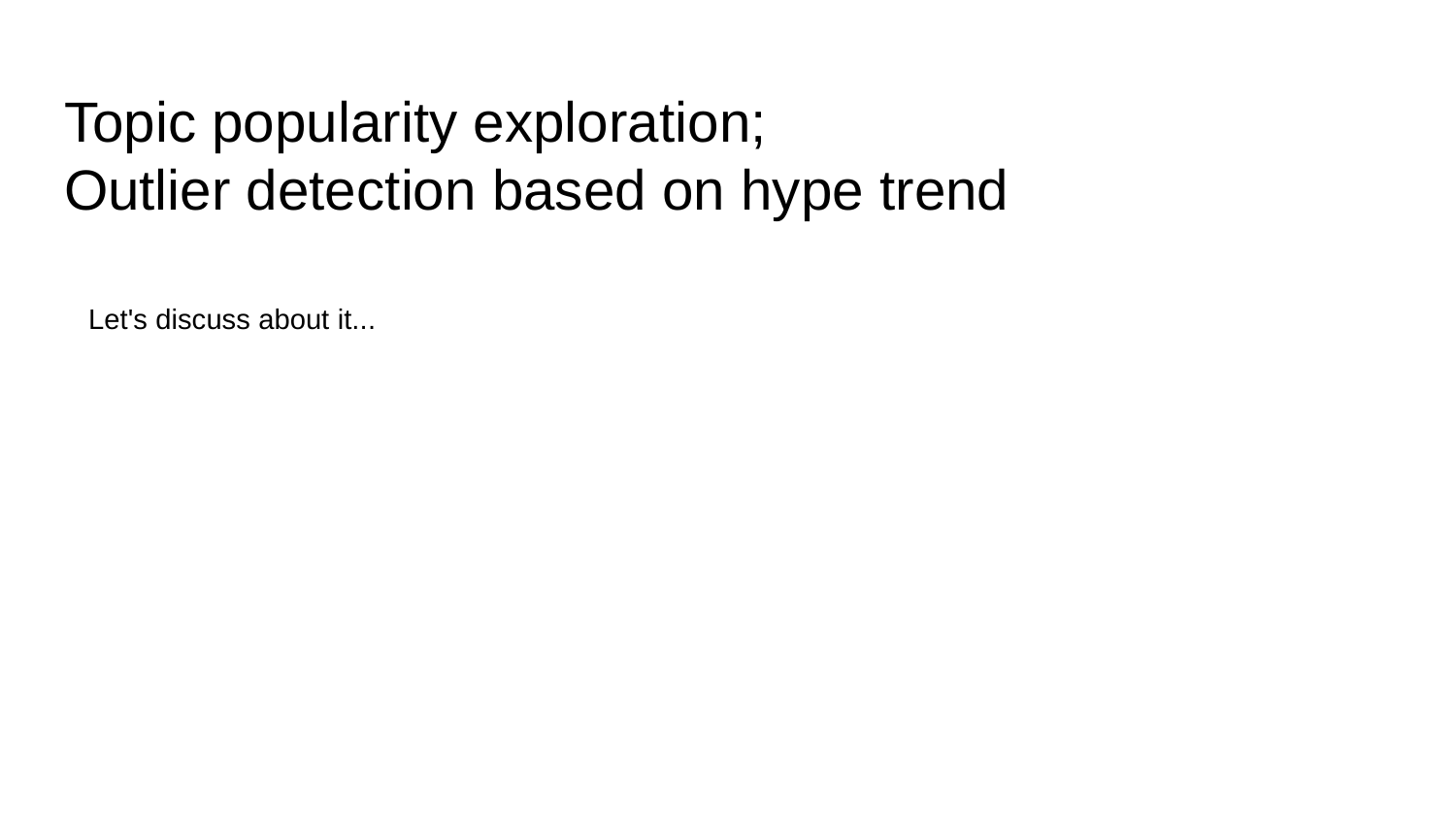

# Topic popularity exploration;
Outlier detection based on hype trend

Let's discuss about it...